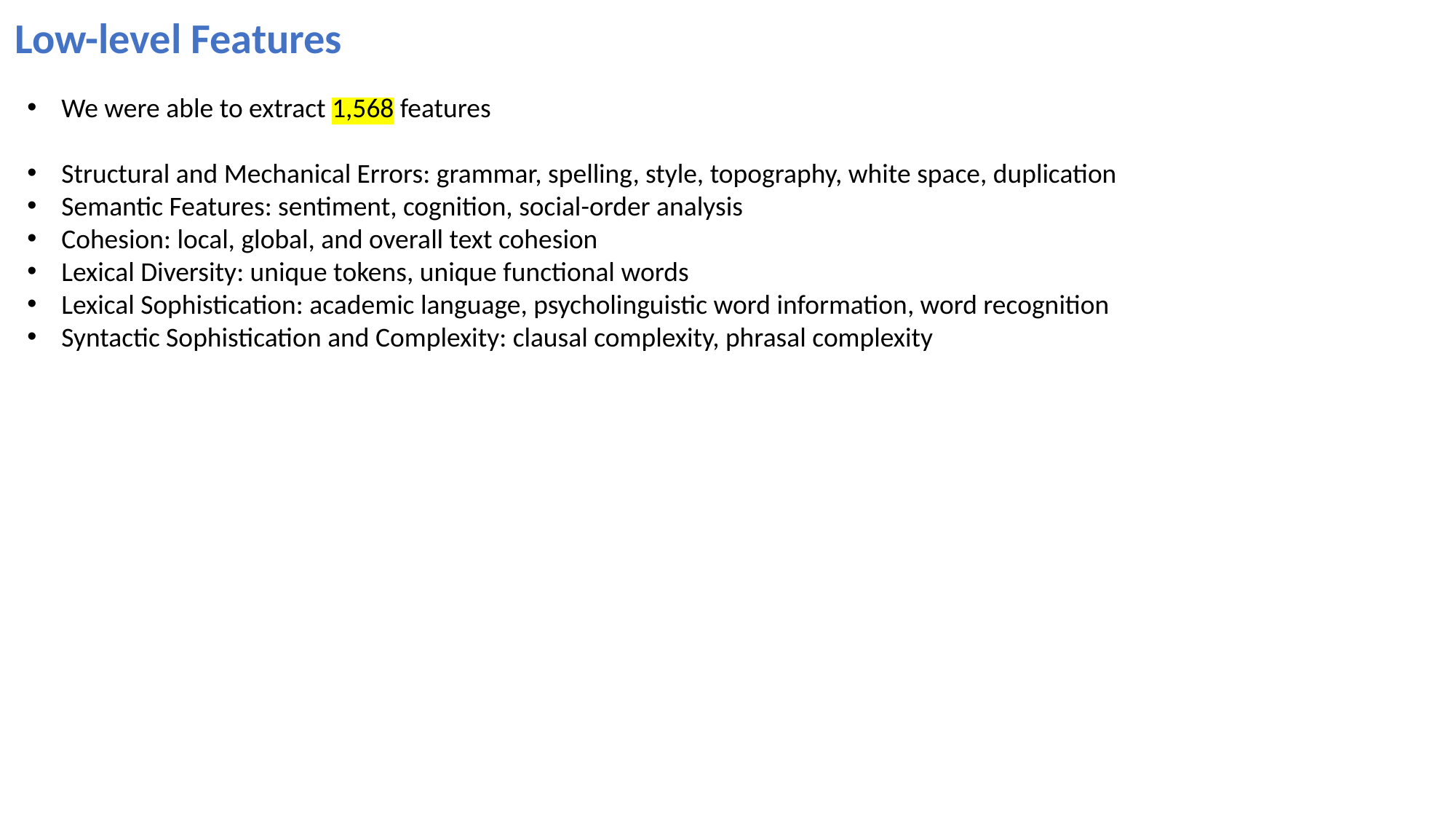

Low-level Features
We were able to extract 1,568 features

Structural and Mechanical Errors: grammar, spelling, style, topography, white space, duplication
Semantic Features: sentiment, cognition, social-order analysis
Cohesion: local, global, and overall text cohesion
Lexical Diversity: unique tokens, unique functional words
Lexical Sophistication: academic language, psycholinguistic word information, word recognition
Syntactic Sophistication and Complexity: clausal complexity, phrasal complexity